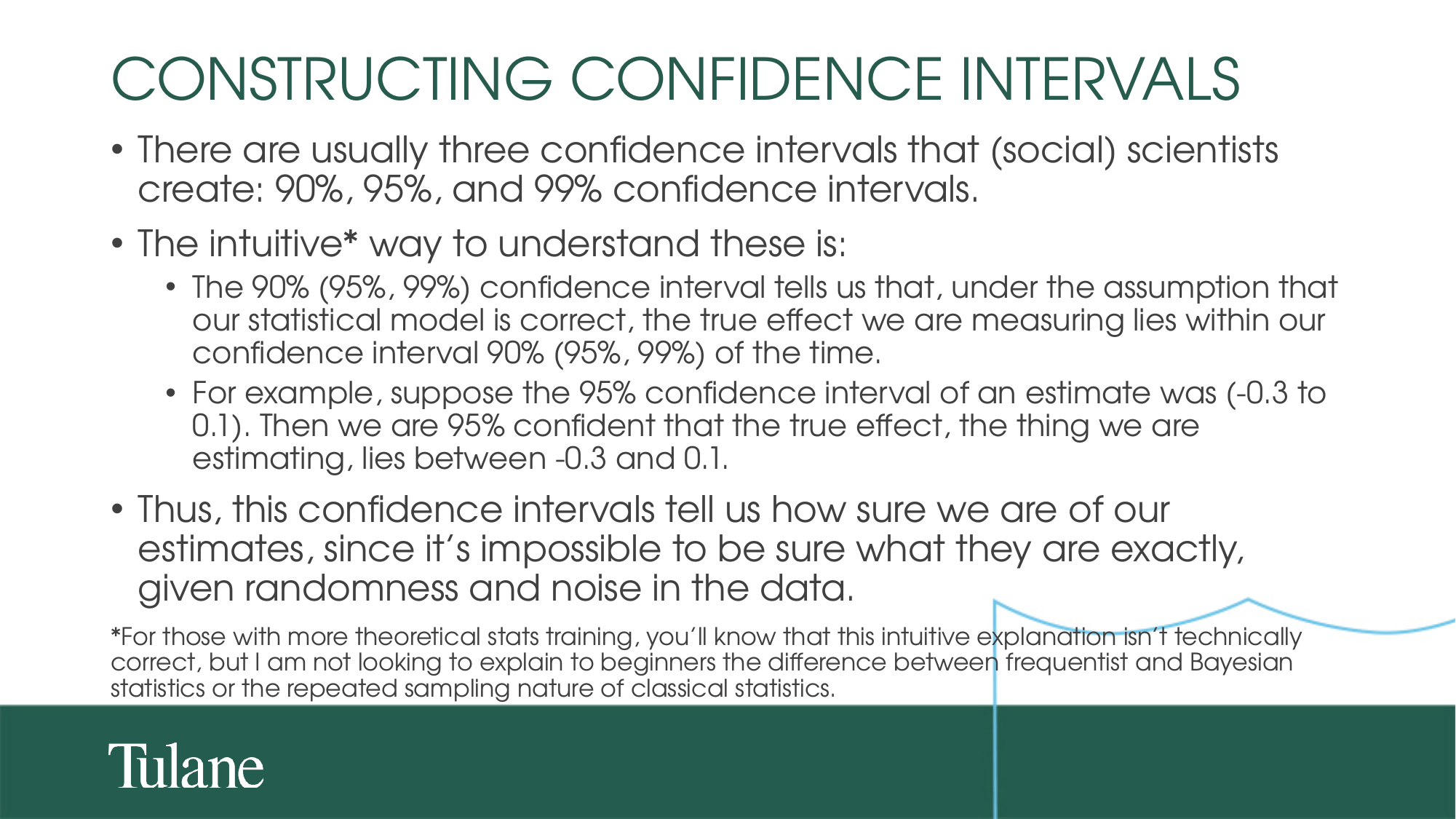

# Constructing confidence intervals
There are usually three confidence intervals that (social) scientists create: 90%, 95%, and 99% confidence intervals.
The intuitive* way to understand these is:
The 90% (95%, 99%) confidence interval tells us that, under the assumption that our statistical model is correct, the true effect we are measuring lies within our confidence interval 90% (95%, 99%) of the time.
For example, suppose the 95% confidence interval of an estimate was (-0.3 to 0.1). Then we are 95% confident that the true effect, the thing we are estimating, lies between -0.3 and 0.1.
Thus, this confidence intervals tell us how sure we are of our estimates, since it’s impossible to be sure what they are exactly, given randomness and noise in the data.
*For those with more theoretical stats training, you’ll know that this intuitive explanation isn’t technically correct, but I am not looking to explain to beginners the difference between frequentist and Bayesian statistics or the repeated sampling nature of classical statistics.